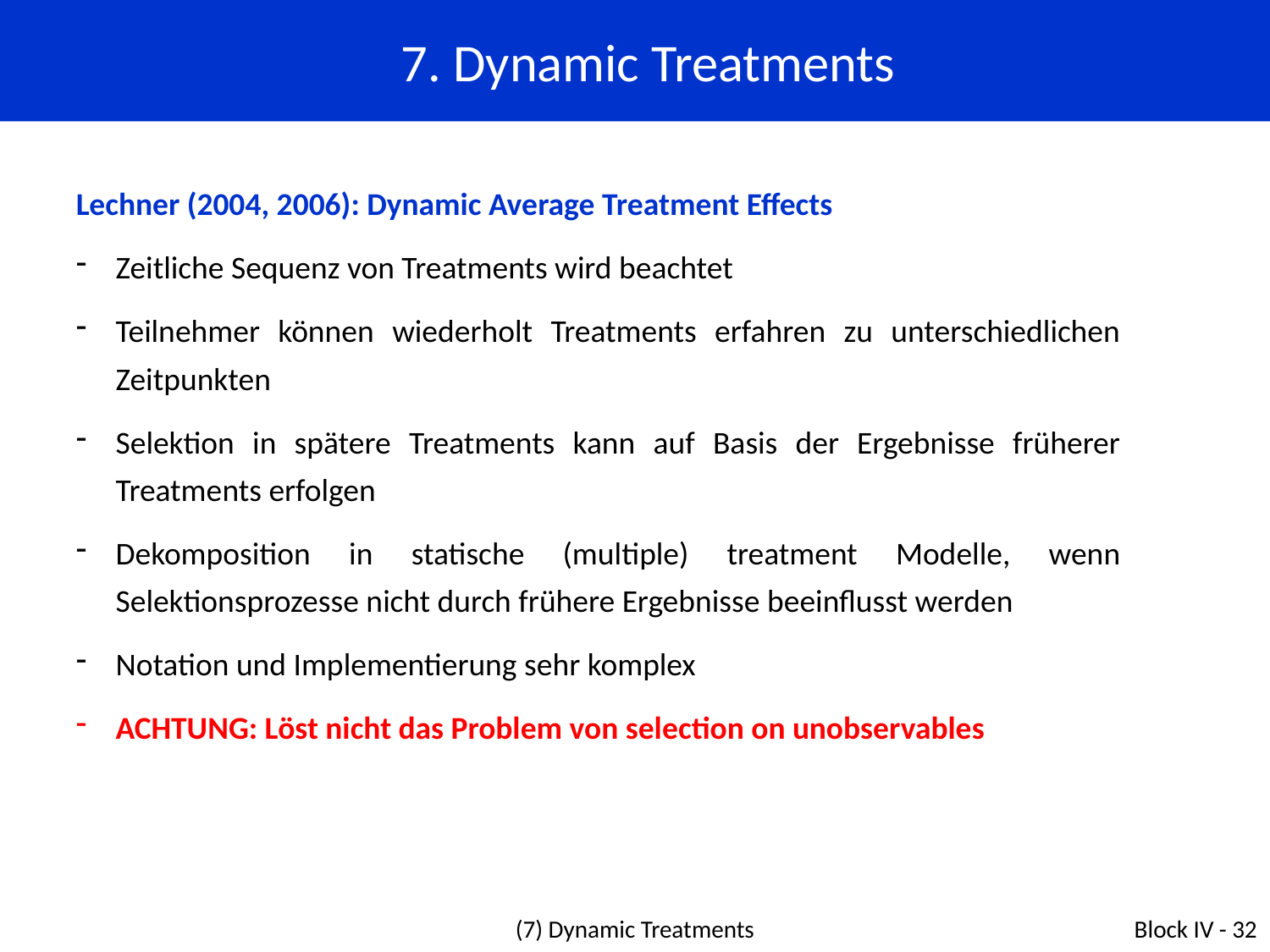

7. Dynamic Treatments
Lechner (2004, 2006): Dynamic Average Treatment Effects
Zeitliche Sequenz von Treatments wird beachtet
Teilnehmer können wiederholt Treatments erfahren zu unterschiedlichen Zeitpunkten
Selektion in spätere Treatments kann auf Basis der Ergebnisse früherer Treatments erfolgen
Dekomposition in statische (multiple) treatment Modelle, wenn Selektionsprozesse nicht durch frühere Ergebnisse beeinflusst werden
Notation und Implementierung sehr komplex
ACHTUNG: Löst nicht das Problem von selection on unobservables

(7) Dynamic Treatments
Block IV - 32